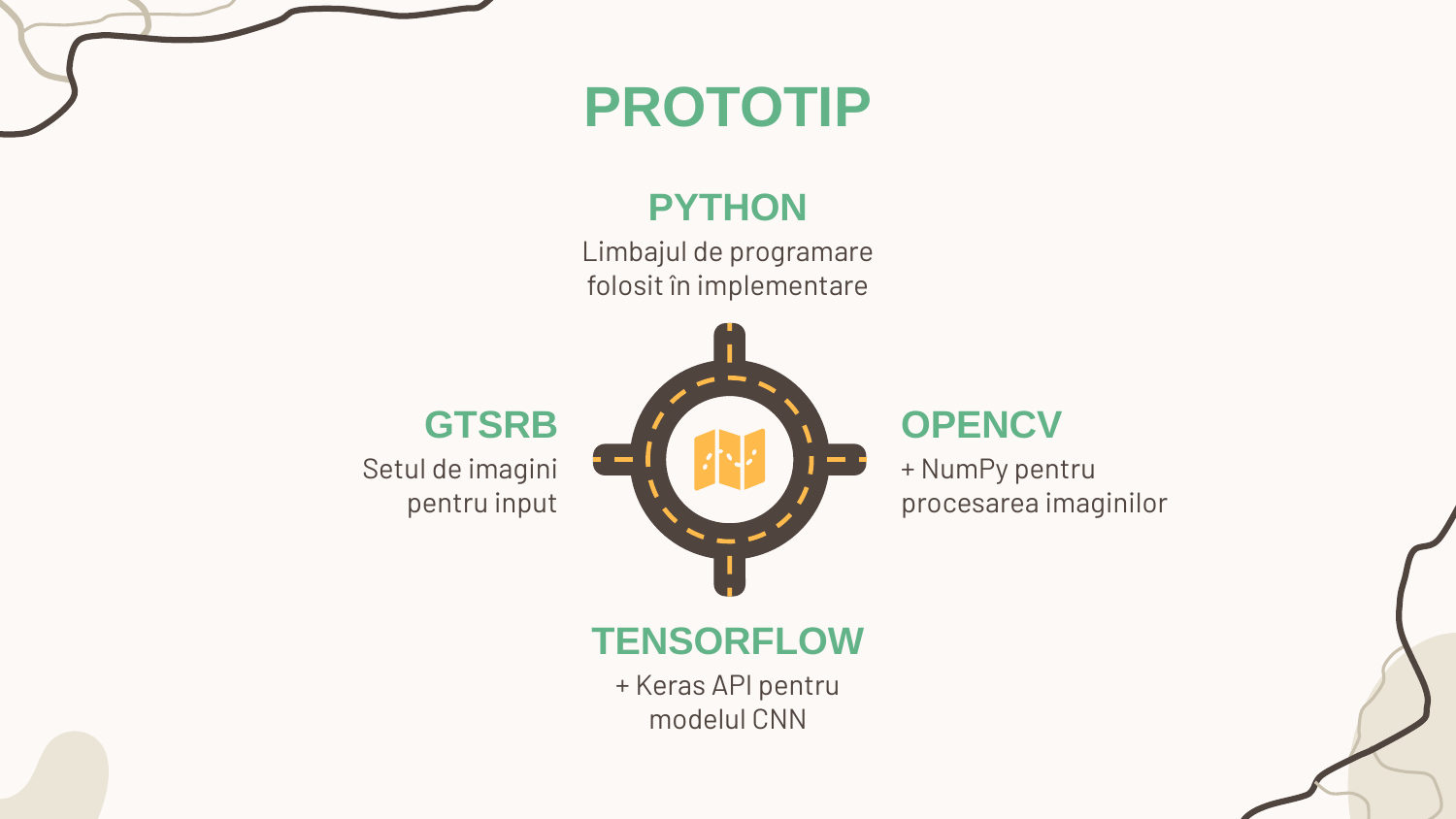

# PROTOTIP
PYTHON
Limbajul de programare folosit în implementare

GTSRB
OPENCV

Setul de imagini pentru input
+ NumPy pentru procesarea imaginilor
TENSORFLOW
+ Keras API pentru modelul CNN